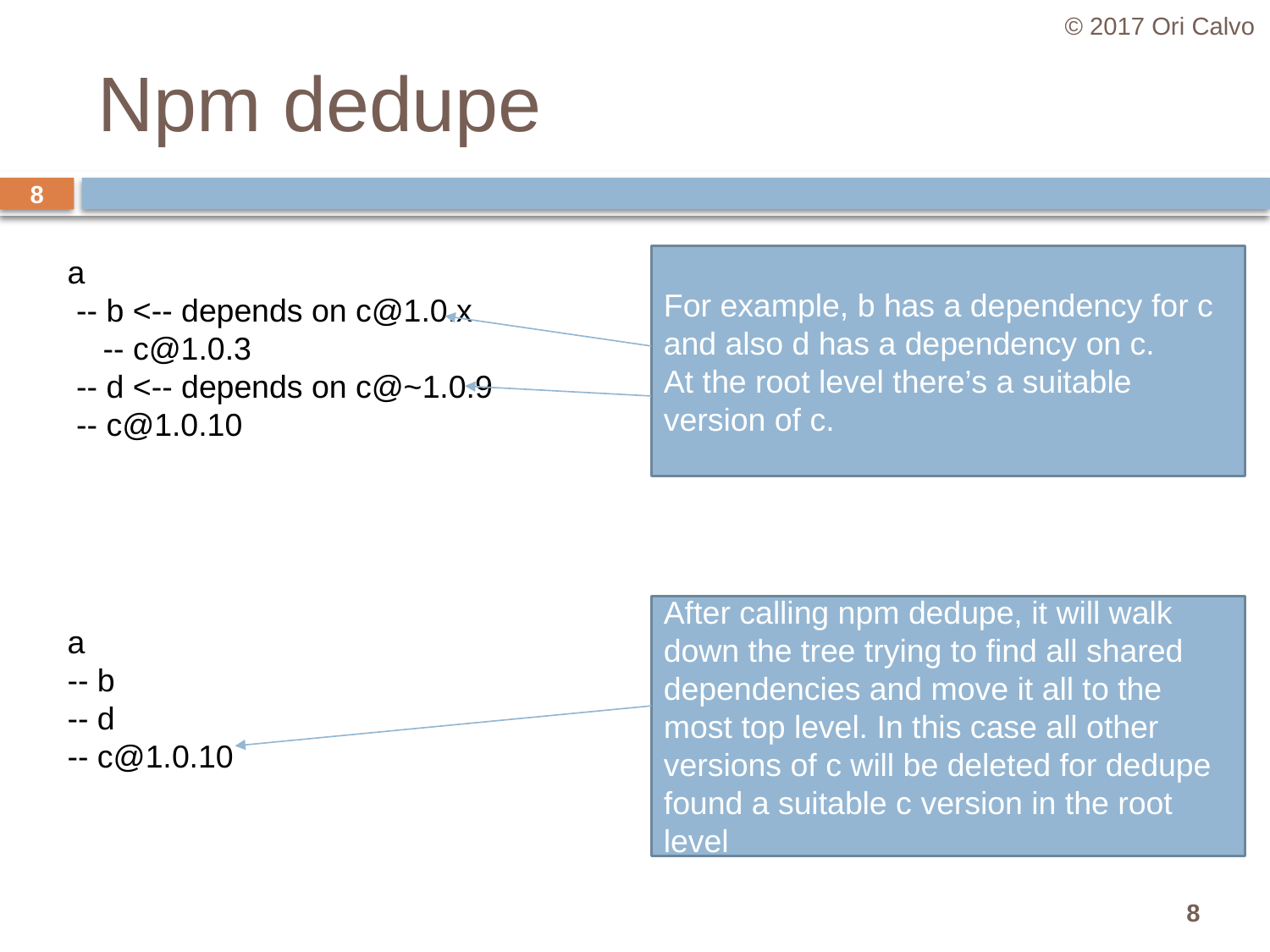

© 2017 Ori Calvo
# Npm dedupe
8
a
 -- b <-- depends on c@1.0.x
    -- c@1.0.3
 -- d <-- depends on c@~1.0.9
 -- c@1.0.10
For example, b has a dependency for c and also d has a dependency on c.
At the root level there’s a suitable version of c.
After calling npm dedupe, it will walk down the tree trying to find all shared dependencies and move it all to the most top level. In this case all other versions of c will be deleted for dedupe found a suitable c version in the root level
a
-- b
-- d
-- c@1.0.10